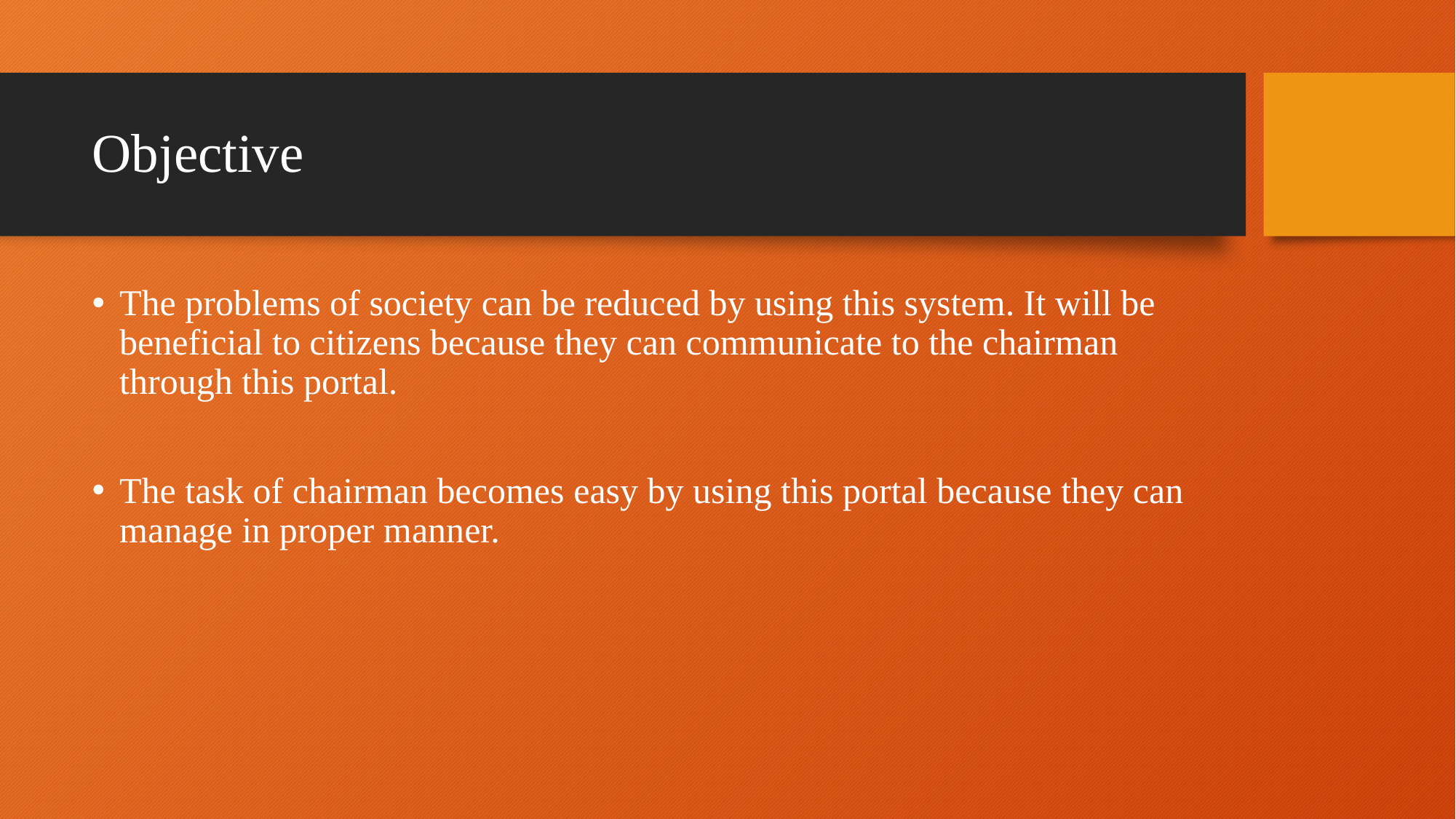

# Objective
The problems of society can be reduced by using this system. It will be beneficial to citizens because they can communicate to the chairman through this portal.

The task of chairman becomes easy by using this portal because they can manage in proper manner.